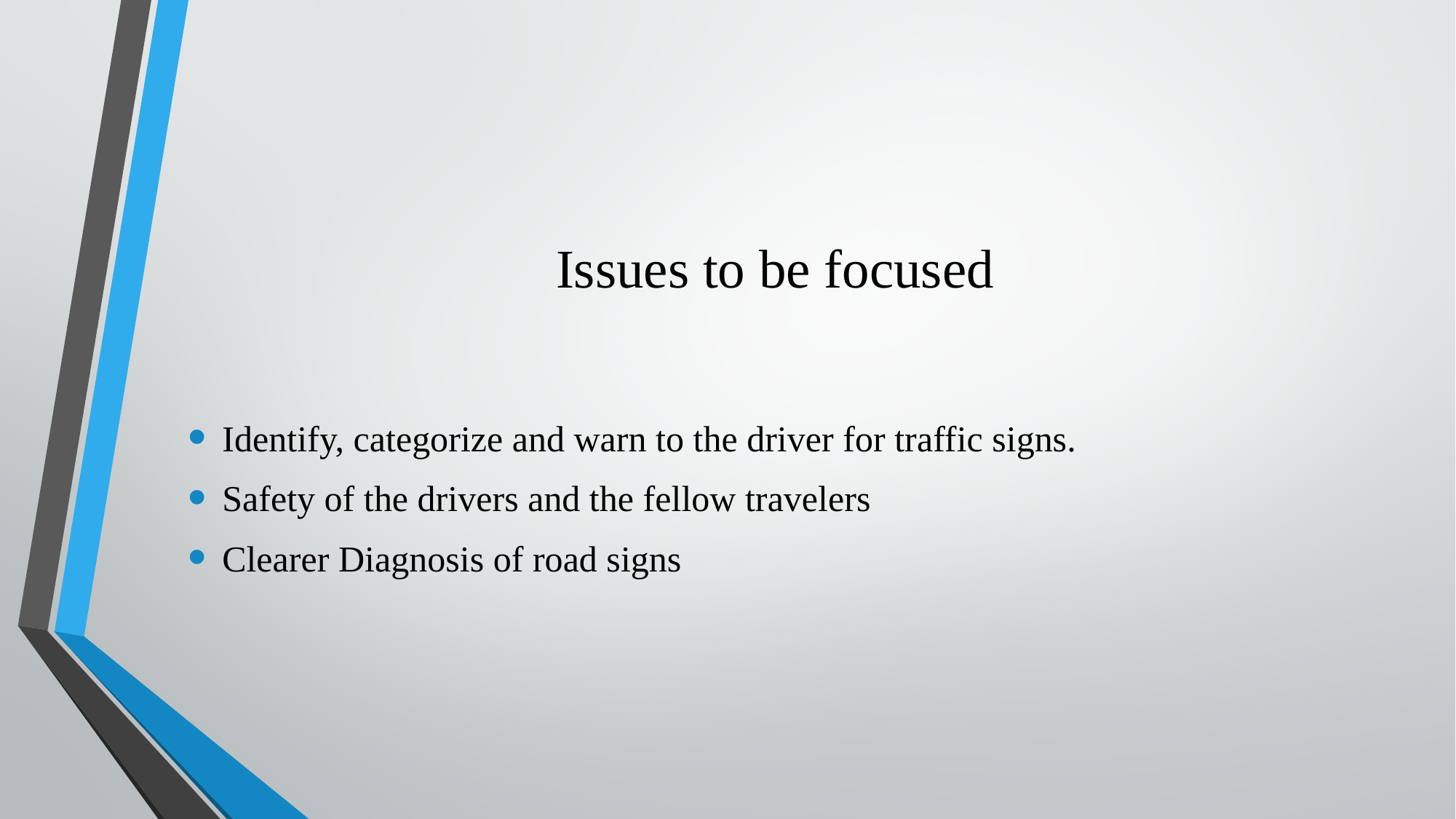

# Issues to be focused
Identify, categorize and warn to the driver for traffic signs.
Safety of the drivers and the fellow travelers
Clearer Diagnosis of road signs